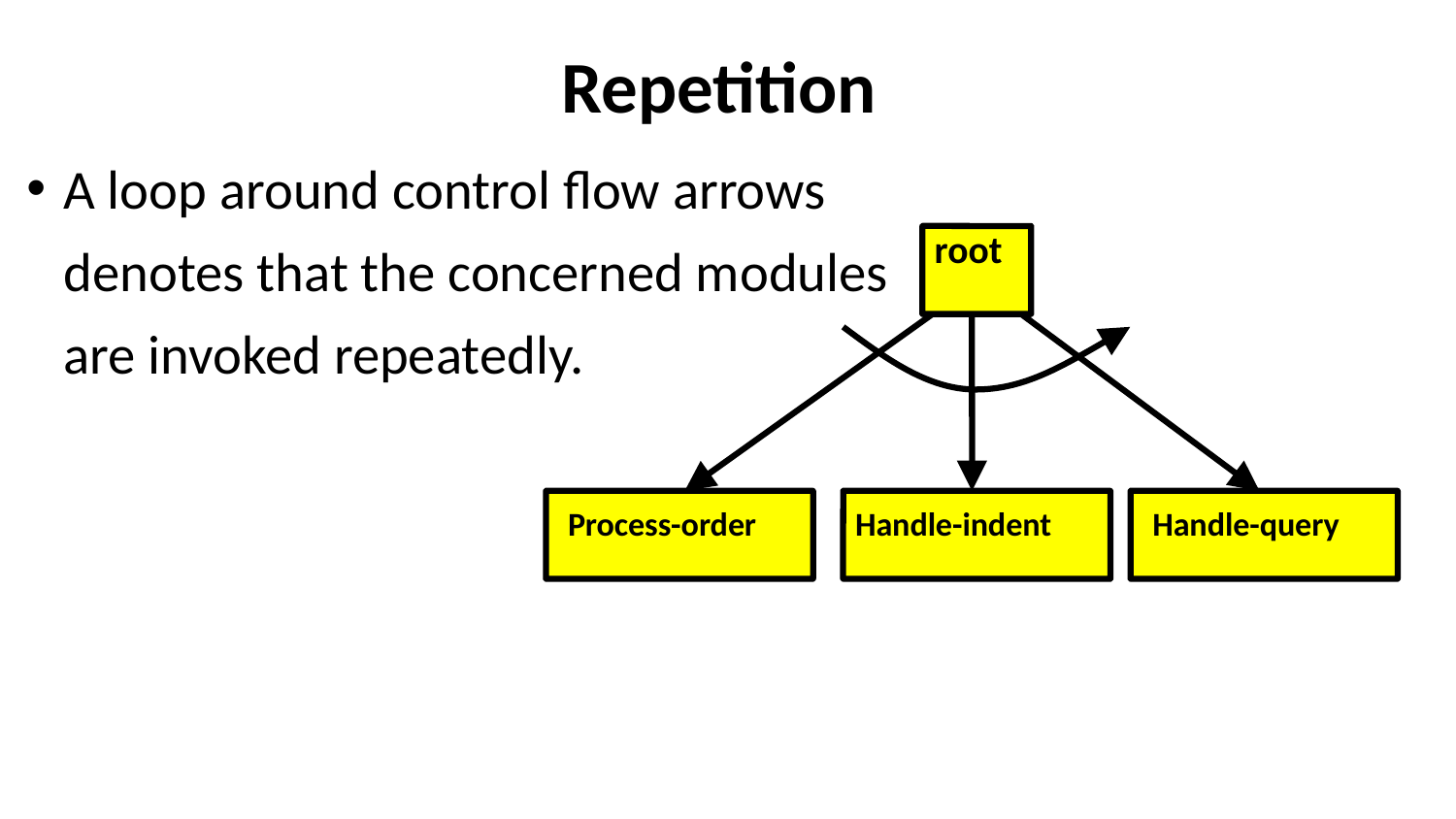

# Repetition
A loop around control flow arrows denotes that the concerned modules are invoked repeatedly.

root

Process-order
Handle-indent
Handle-query